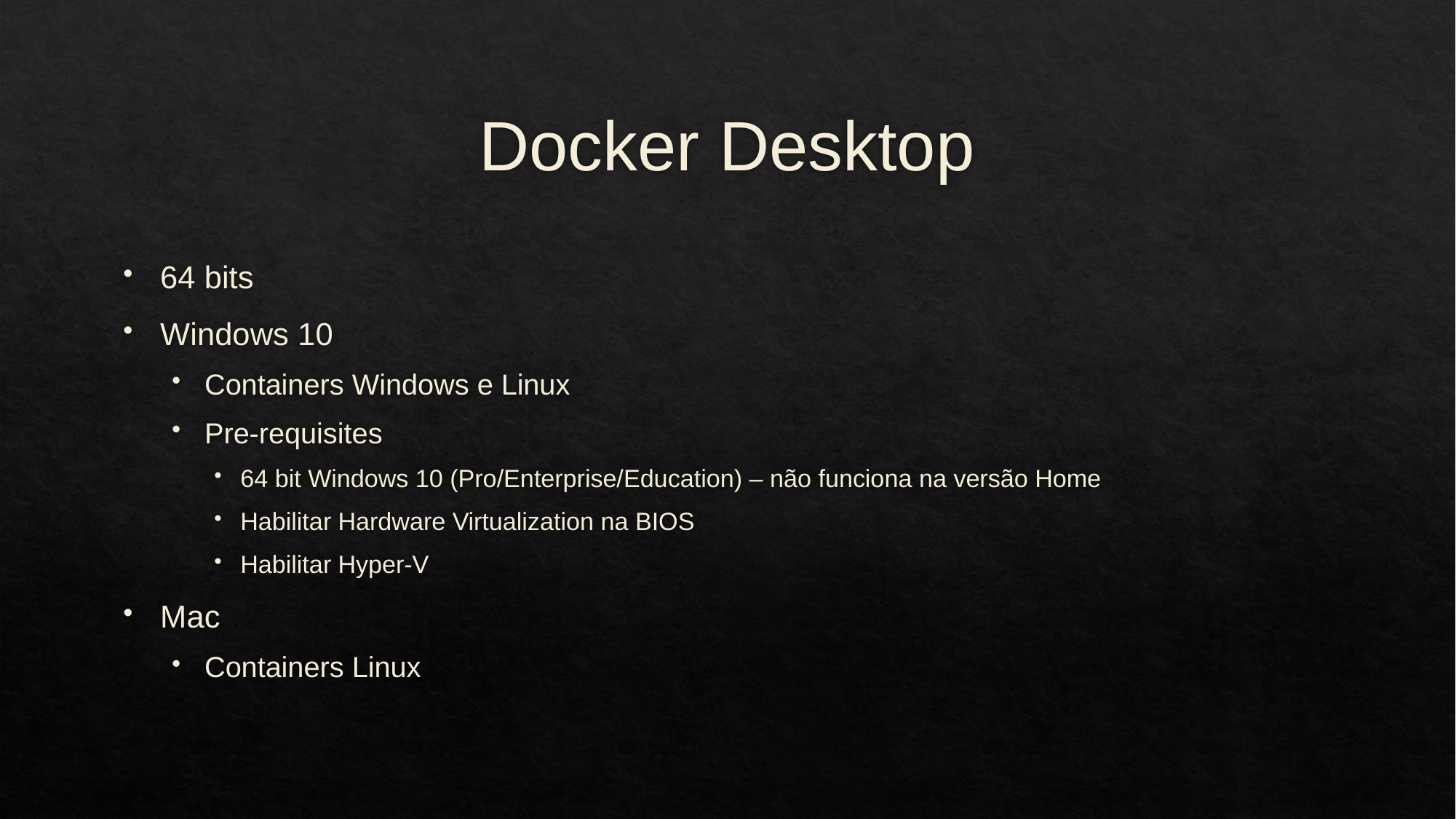

# Docker Desktop
64 bits
Windows 10
Containers Windows e Linux
Pre-requisites
64 bit Windows 10 (Pro/Enterprise/Education) – não funciona na versão Home
Habilitar Hardware Virtualization na BIOS
Habilitar Hyper-V
Mac
Containers Linux